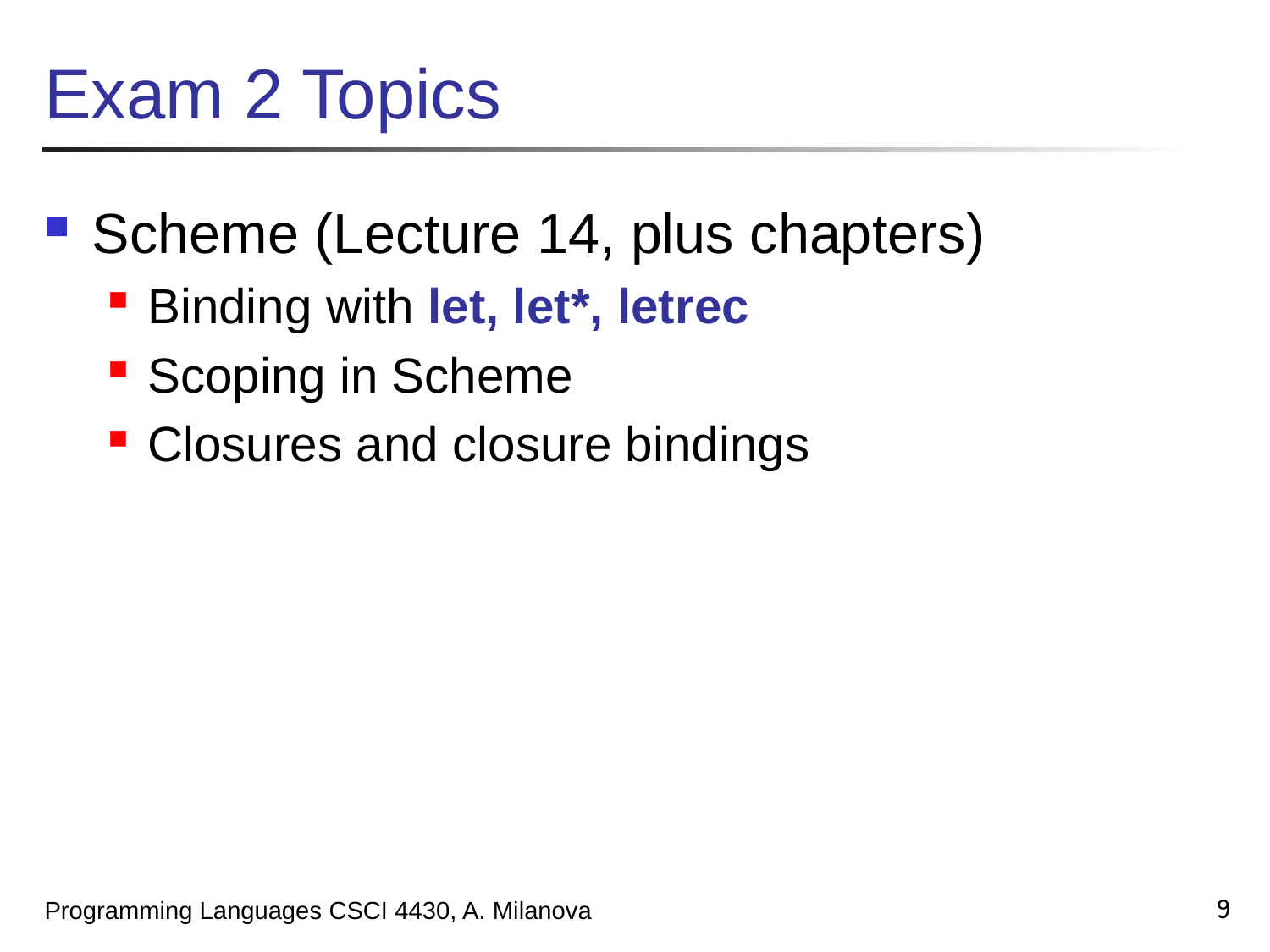

# Exam 2 Topics
Scheme (Lecture 14, plus chapters)
Binding with let, let*, letrec
Scoping in Scheme
Closures and closure bindings

9
Programming Languages CSCI 4430, A. Milanova